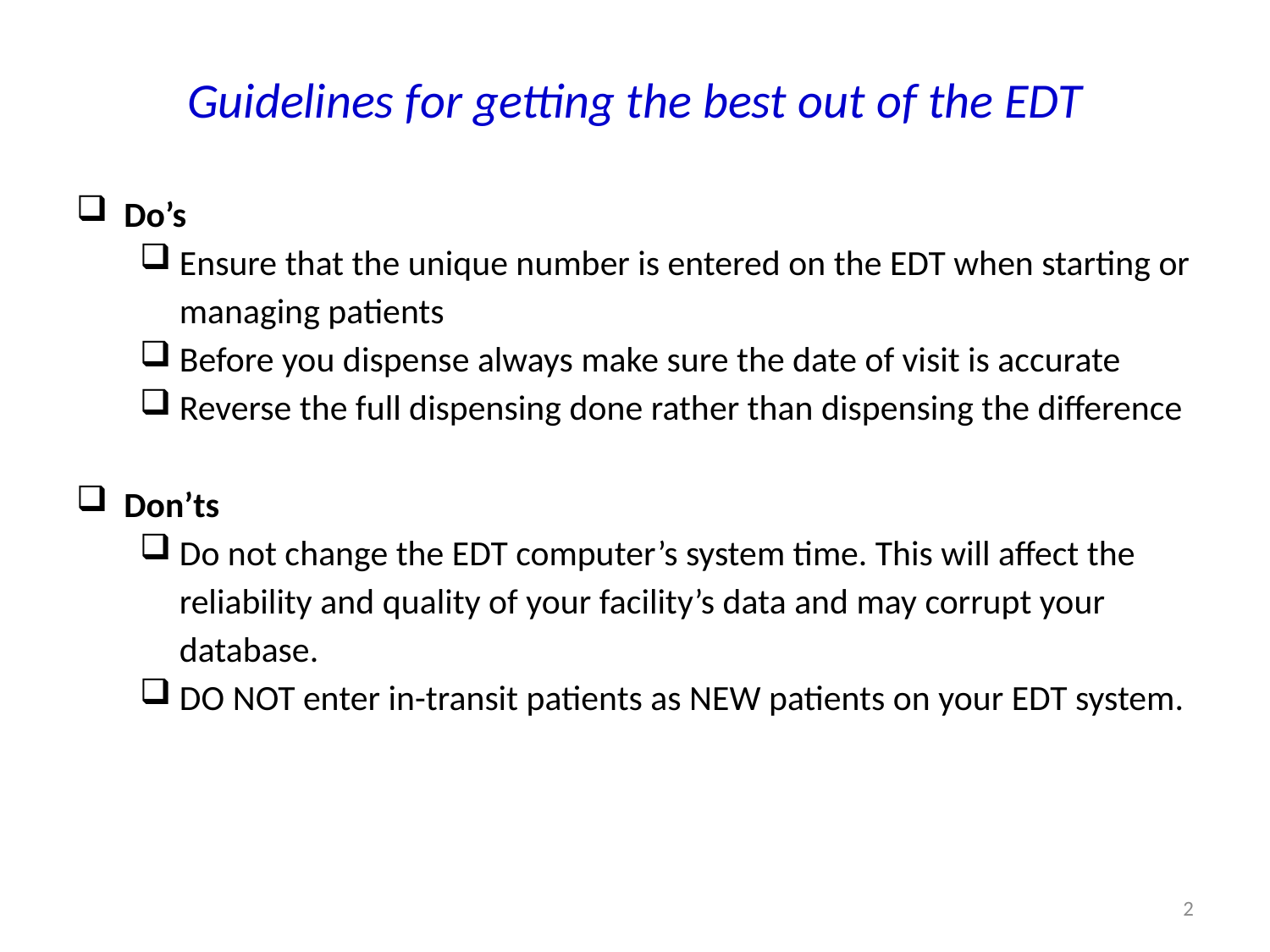

# Guidelines for getting the best out of the EDT
Do’s
Ensure that the unique number is entered on the EDT when starting or managing patients
Before you dispense always make sure the date of visit is accurate
Reverse the full dispensing done rather than dispensing the difference

Don’ts
Do not change the EDT computer’s system time. This will affect the reliability and quality of your facility’s data and may corrupt your database.
DO NOT enter in-transit patients as NEW patients on your EDT system.
2